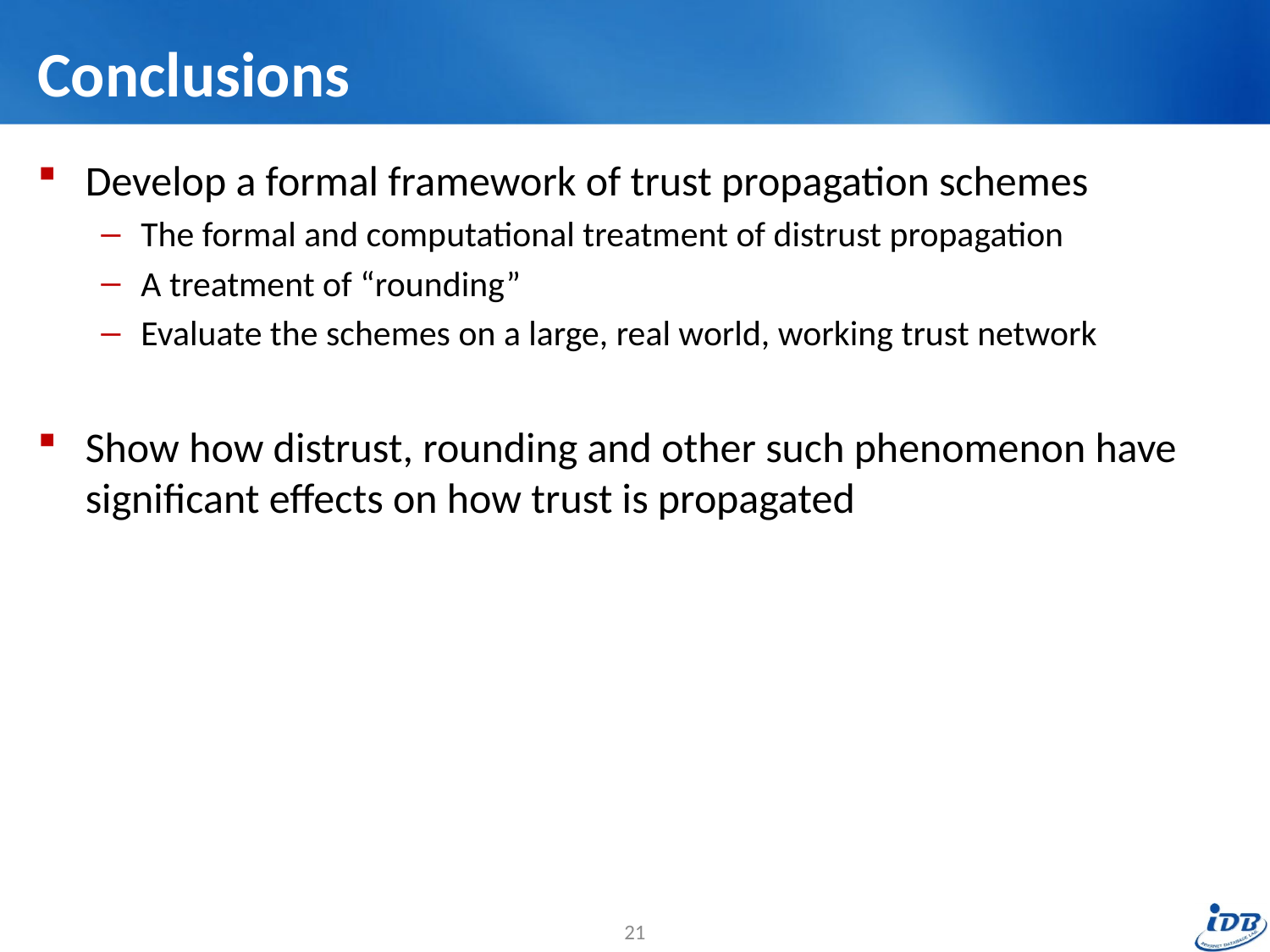

# Conclusions
Develop a formal framework of trust propagation schemes
The formal and computational treatment of distrust propagation
A treatment of “rounding”
Evaluate the schemes on a large, real world, working trust network

Show how distrust, rounding and other such phenomenon have significant effects on how trust is propagated
21